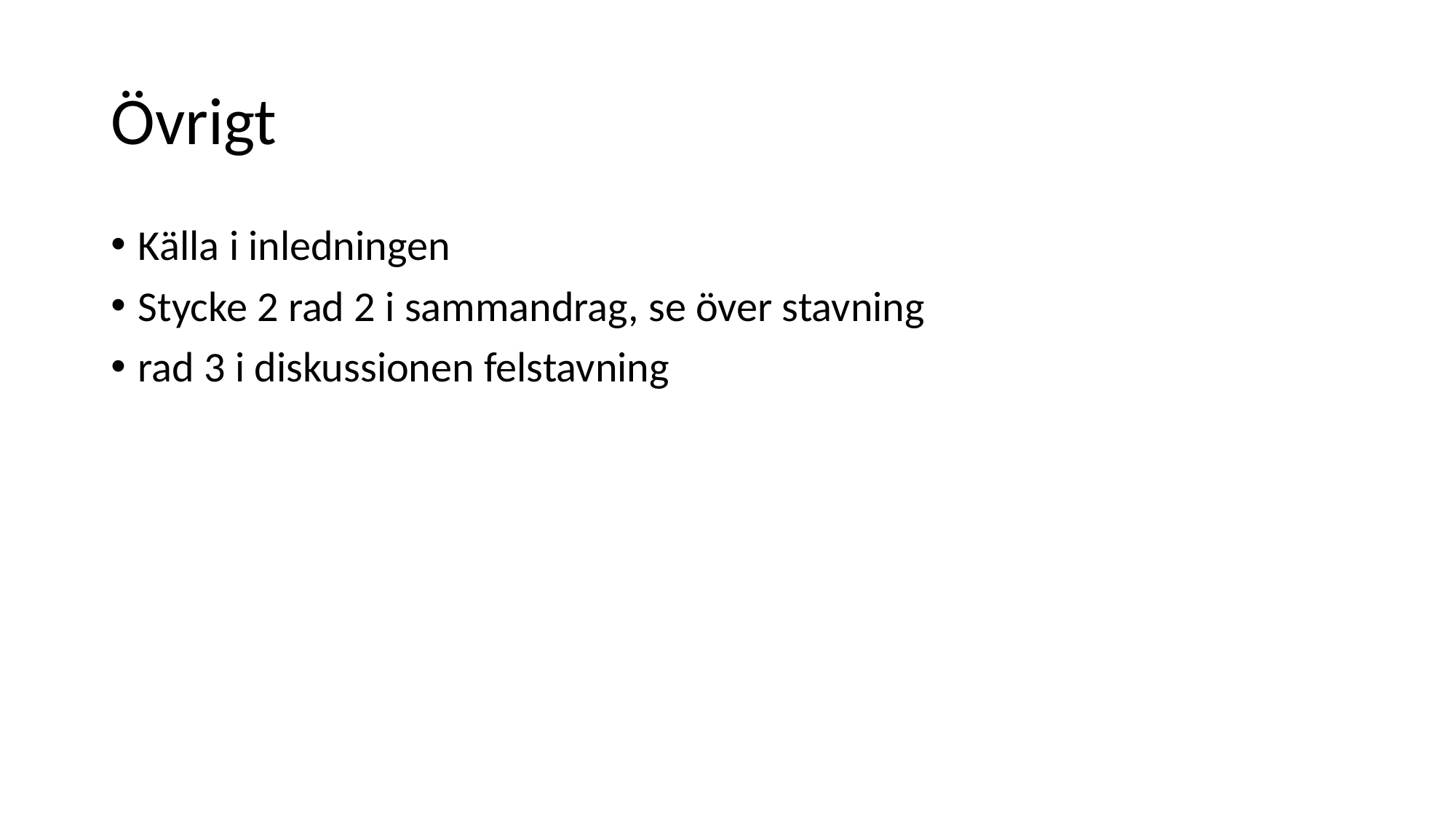

# Övrigt
Källa i inledningen
Stycke 2 rad 2 i sammandrag, se över stavning
rad 3 i diskussionen felstavning